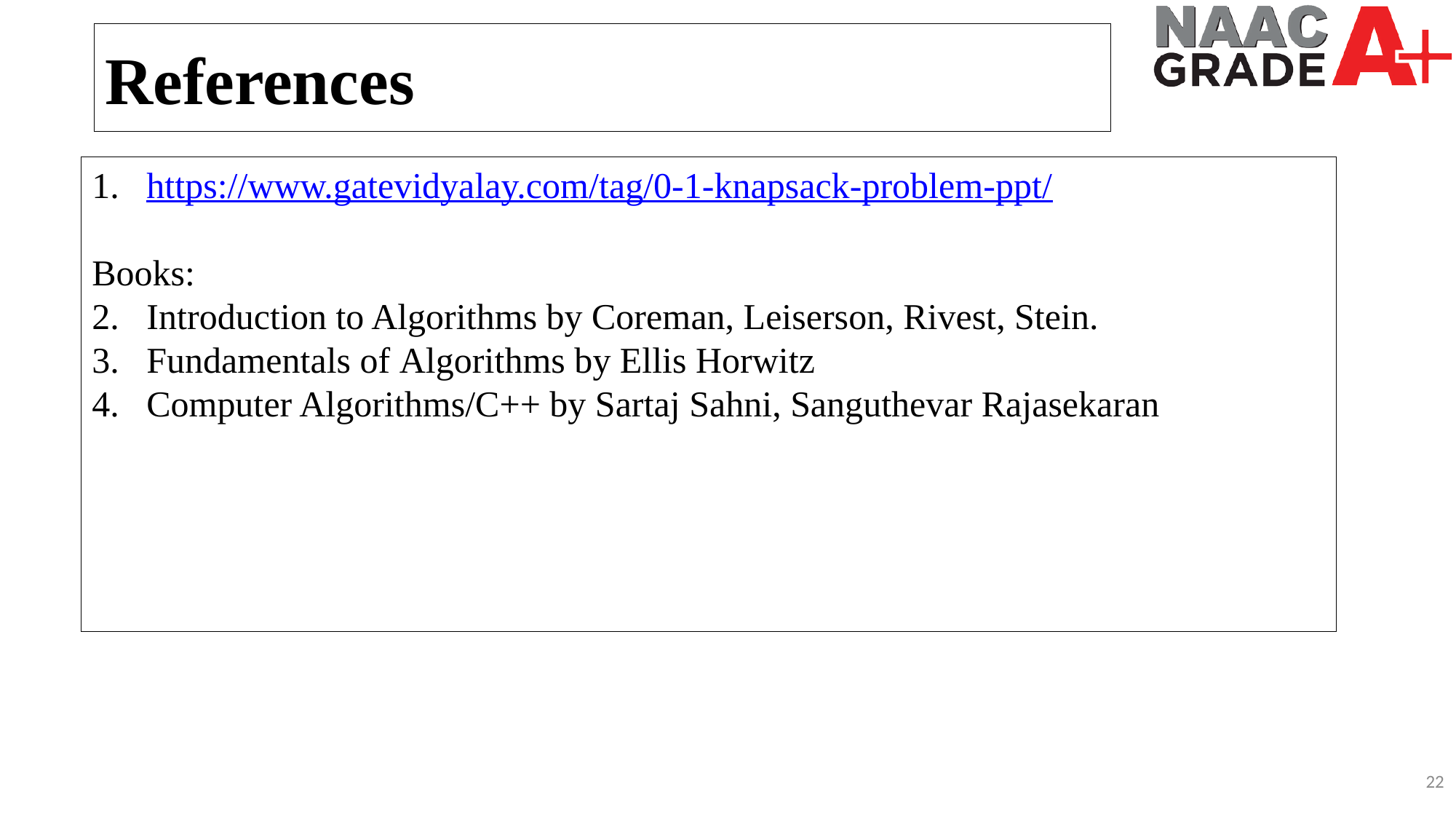

References
https://www.gatevidyalay.com/tag/0-1-knapsack-problem-ppt/

Books:
Introduction to Algorithms by Coreman, Leiserson, Rivest, Stein.
Fundamentals of Algorithms by Ellis Horwitz
Computer Algorithms/C++ by Sartaj Sahni, Sanguthevar Rajasekaran

22